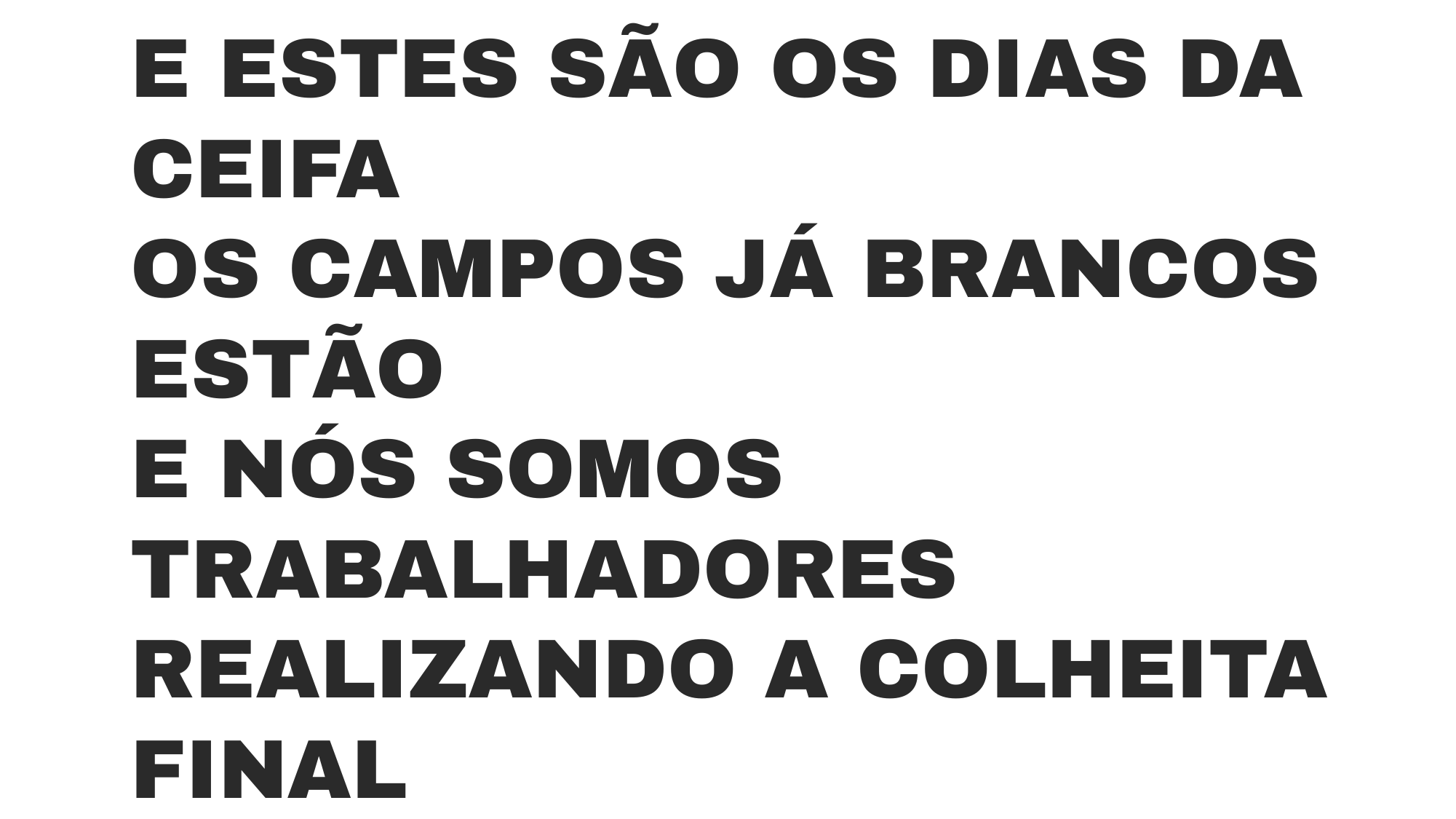

E ESTES SÃO OS DIAS DA CEIFA
OS CAMPOS JÁ BRANCOS ESTÃO
E NÓS SOMOS TRABALHADORES
REALIZANDO A COLHEITA FINAL